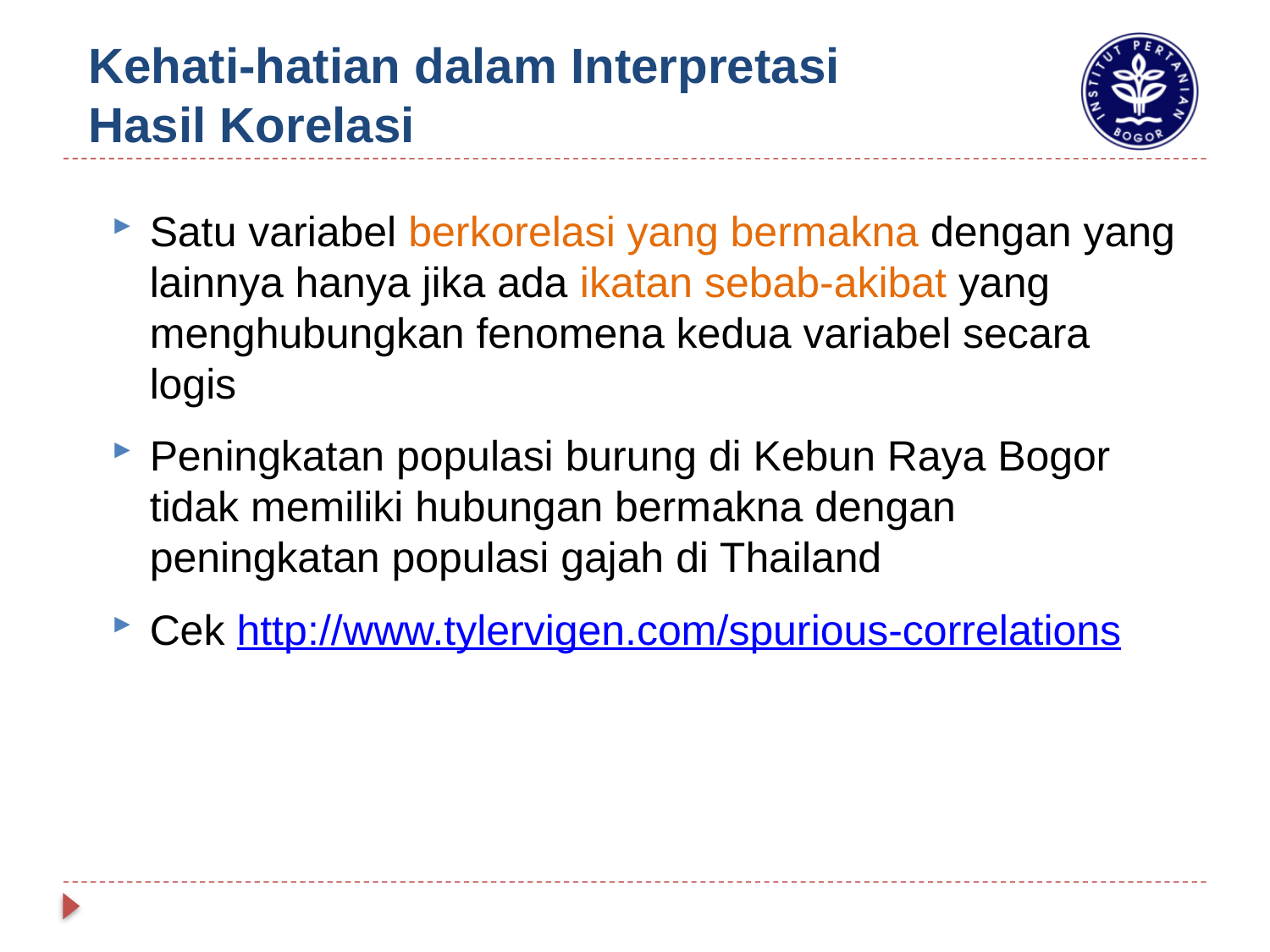

Kehati-hatian dalam Interpretasi Hasil Korelasi
Satu variabel berkorelasi yang bermakna dengan yang lainnya hanya jika ada ikatan sebab-akibat yang menghubungkan fenomena kedua variabel secara logis
Peningkatan populasi burung di Kebun Raya Bogor tidak memiliki hubungan bermakna dengan peningkatan populasi gajah di Thailand
Cek http://www.tylervigen.com/spurious-correlations